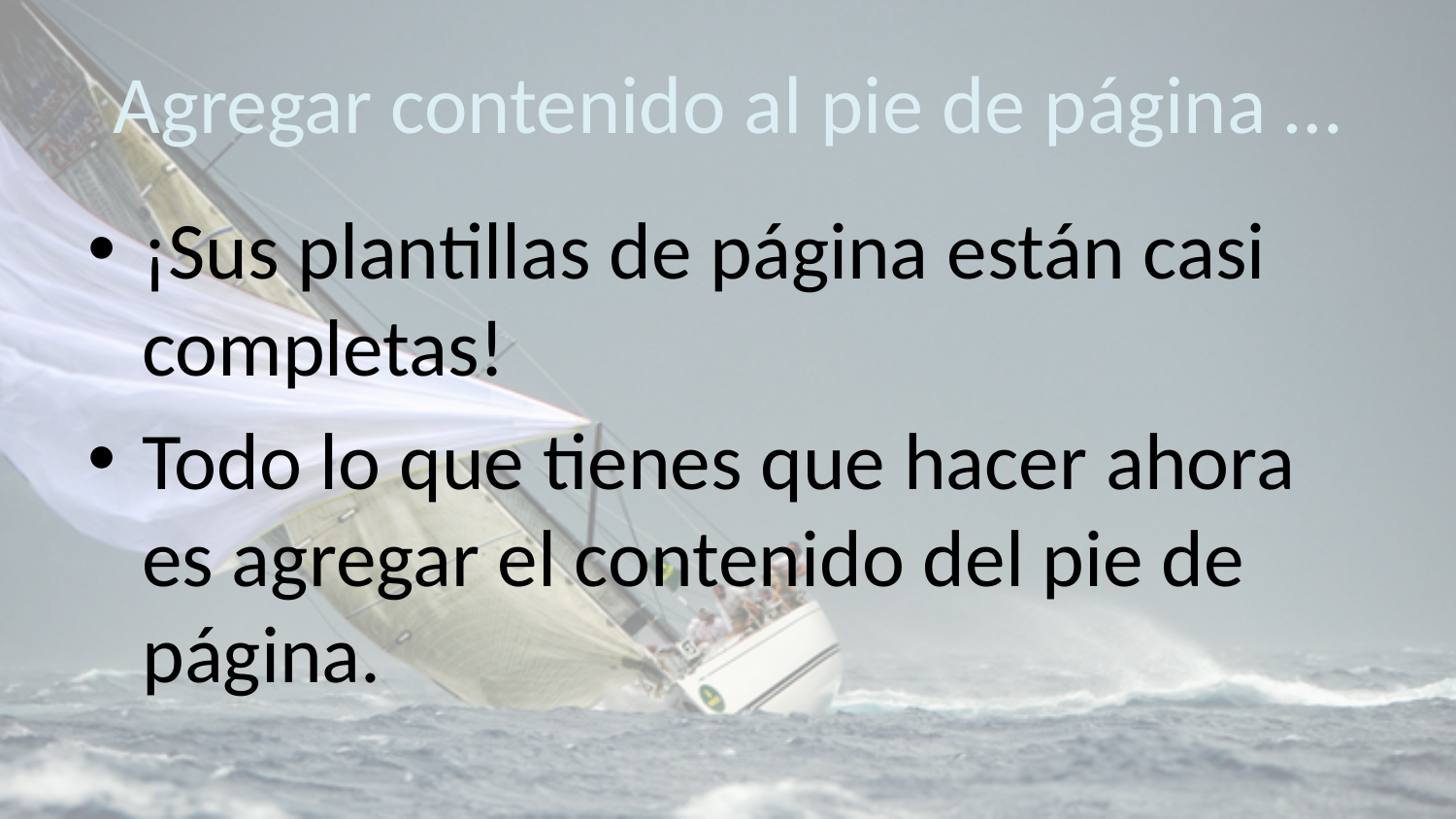

# Agregar contenido al pie de página …
¡Sus plantillas de página están casi completas!
Todo lo que tienes que hacer ahora es agregar el contenido del pie de página.